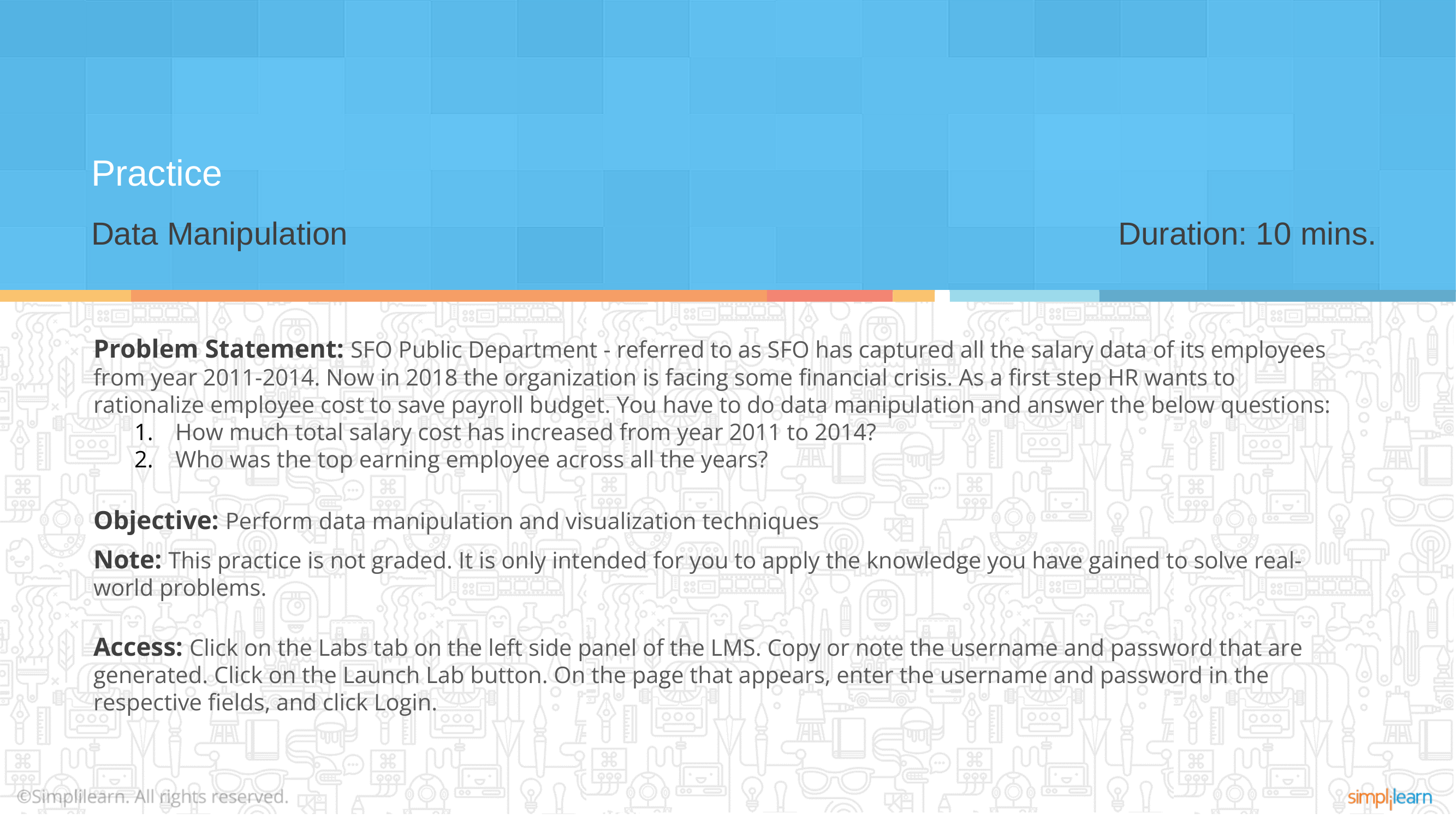

Practice
Data Manipulation									     Duration: 10 mins.
Problem Statement: SFO Public Department - referred to as SFO has captured all the salary data of its employees from year 2011-2014. Now in 2018 the organization is facing some financial crisis. As a first step HR wants to rationalize employee cost to save payroll budget. You have to do data manipulation and answer the below questions:
How much total salary cost has increased from year 2011 to 2014?
Who was the top earning employee across all the years?

Objective: Perform data manipulation and visualization techniques
Note: This practice is not graded. It is only intended for you to apply the knowledge you have gained to solve real-world problems.

Access: Click on the Labs tab on the left side panel of the LMS. Copy or note the username and password that are generated. Click on the Launch Lab button. On the page that appears, enter the username and password in the respective fields, and click Login.